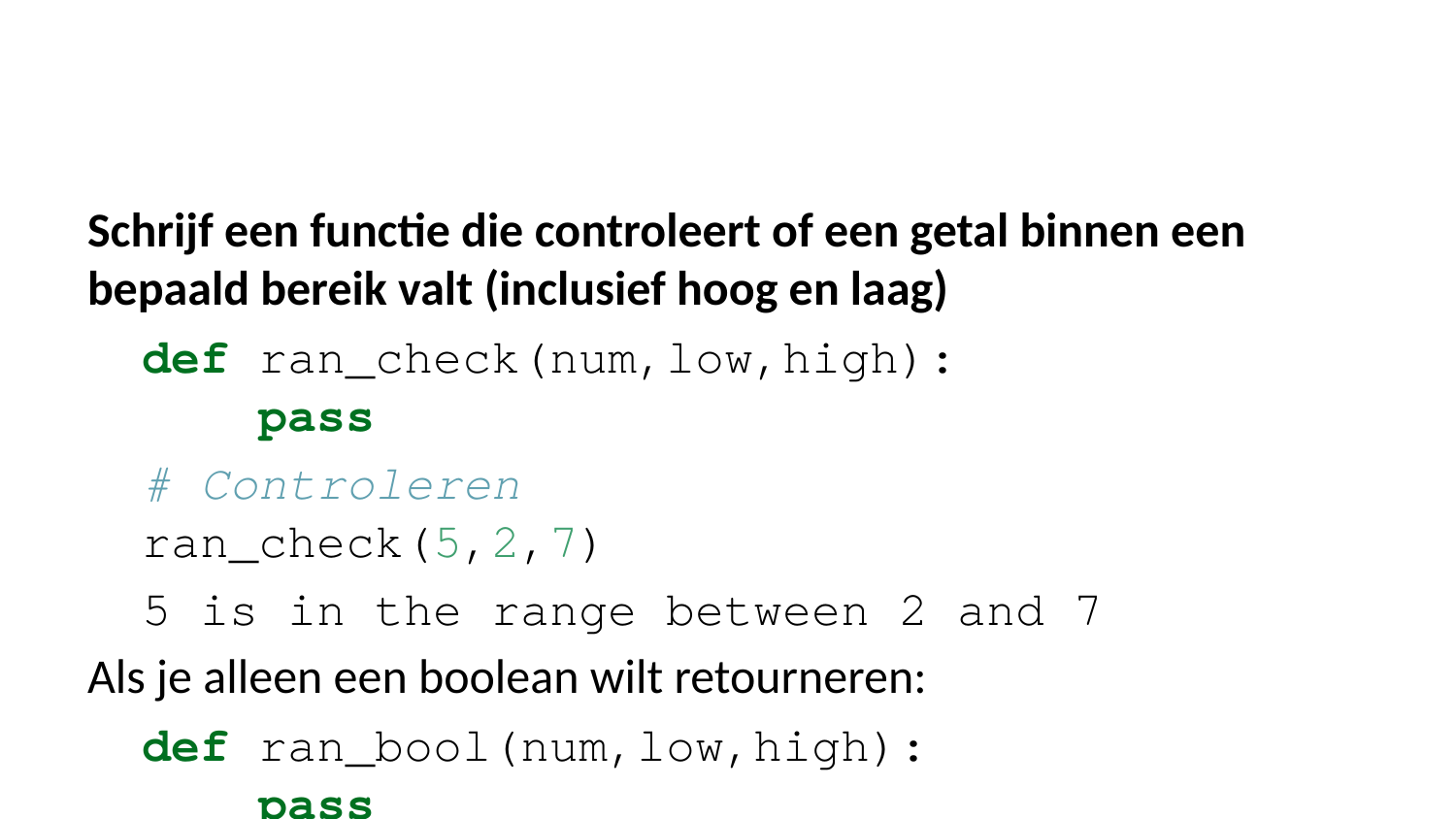

Schrijf een functie die controleert of een getal binnen een bepaald bereik valt (inclusief hoog en laag)
def ran_check(num,low,high):
    pass
# Controleren ran_check(5,2,7)
5 is in the range between 2 and 7
Als je alleen een boolean wilt retourneren:
def ran_bool(num,low,high):
    pass
ran_bool(3,1,10)
True